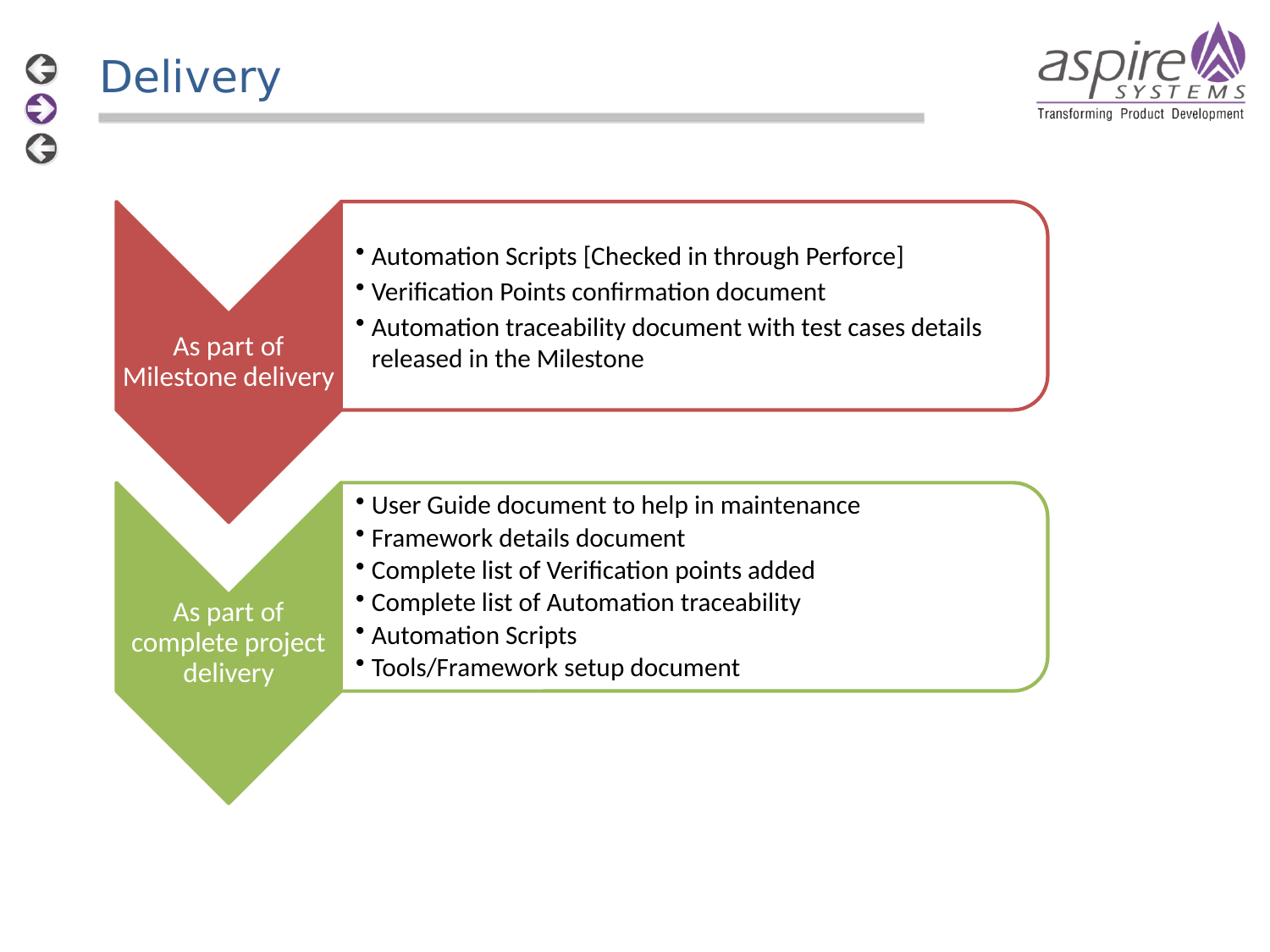

Delivery
As part of Milestone delivery
Automation Scripts [Checked in through Perforce]
Verification Points confirmation document
Automation traceability document with test cases details released in the Milestone
As part of complete project delivery
User Guide document to help in maintenance
Framework details document
Complete list of Verification points added
Complete list of Automation traceability
Automation Scripts
Tools/Framework setup document